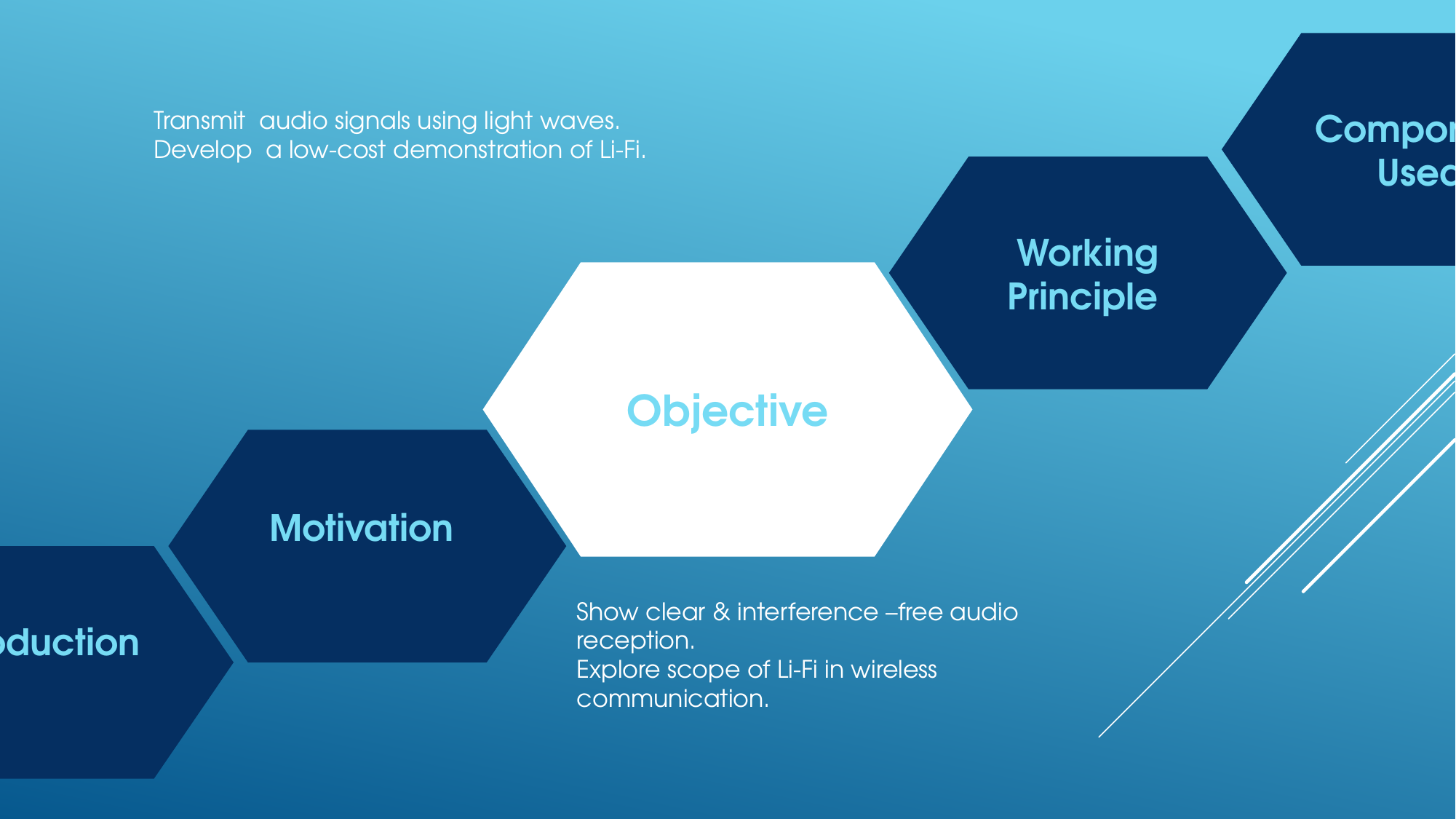

Component Used
Transmit  audio signals using light waves.
Develop  a low-cost demonstration of Li-Fi.
Working Principle
Objective
Motivation

Introduction

Show clear & interference –free audio reception.
Explore scope of Li-Fi in wireless  communication.